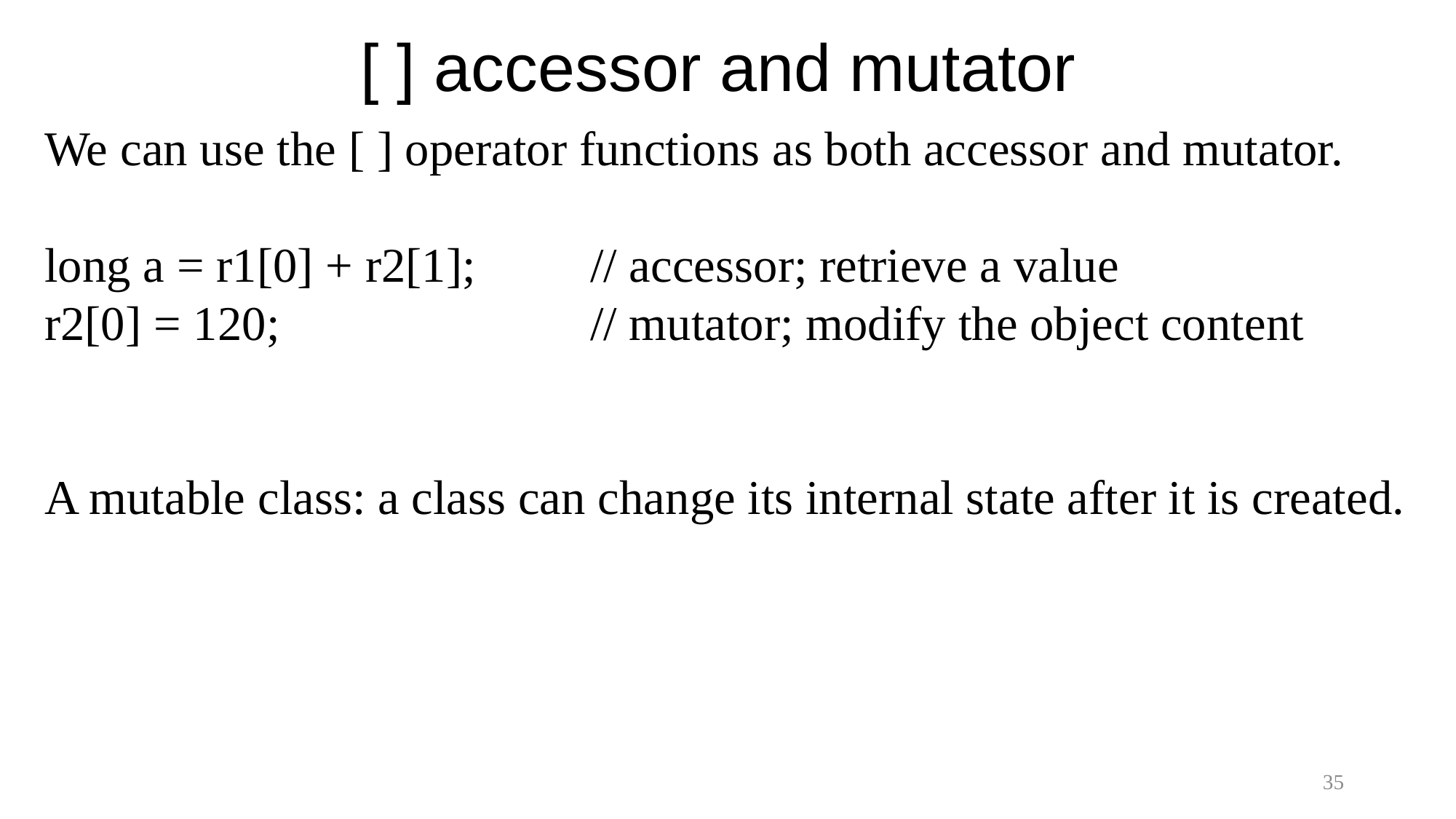

# [ ] accessor and mutator
We can use the [ ] operator functions as both accessor and mutator.

long a = r1[0] + r2[1];		// accessor; retrieve a value
r2[0] = 120;			// mutator; modify the object content

A mutable class: a class can change its internal state after it is created.

35